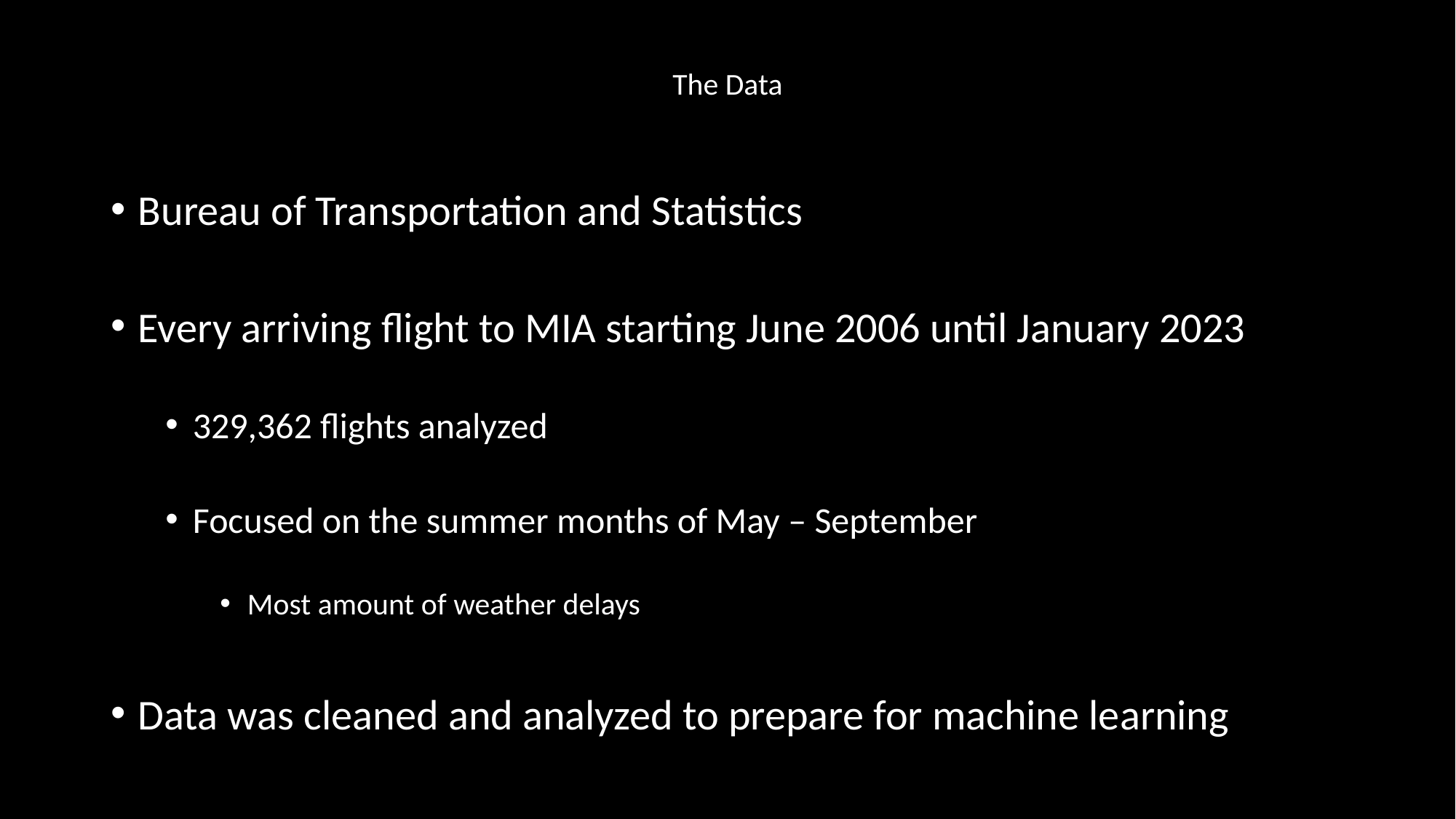

# The Data
Bureau of Transportation and Statistics
Every arriving flight to MIA starting June 2006 until January 2023
329,362 flights analyzed
Focused on the summer months of May – September
Most amount of weather delays
Data was cleaned and analyzed to prepare for machine learning